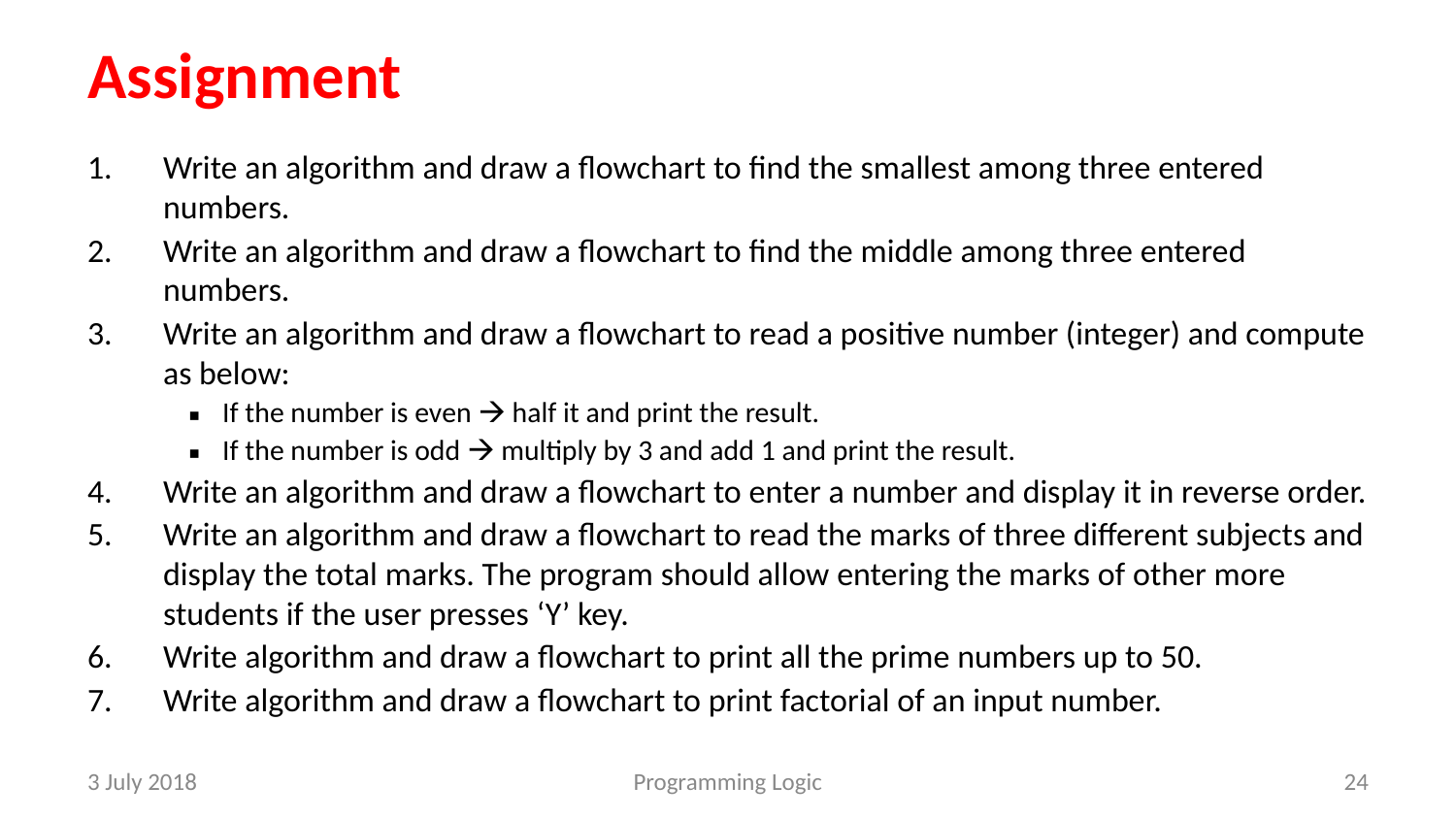

# Assignment

Write an algorithm and draw a flowchart to find the smallest among three entered numbers.
Write an algorithm and draw a flowchart to find the middle among three entered numbers.
Write an algorithm and draw a flowchart to read a positive number (integer) and compute as below:
If the number is even 🡪 half it and print the result.
If the number is odd 🡪 multiply by 3 and add 1 and print the result.
Write an algorithm and draw a flowchart to enter a number and display it in reverse order.
Write an algorithm and draw a flowchart to read the marks of three different subjects and display the total marks. The program should allow entering the marks of other more students if the user presses ‘Y’ key.
Write algorithm and draw a flowchart to print all the prime numbers up to 50.
Write algorithm and draw a flowchart to print factorial of an input number.

3 July 2018
Programming Logic
24